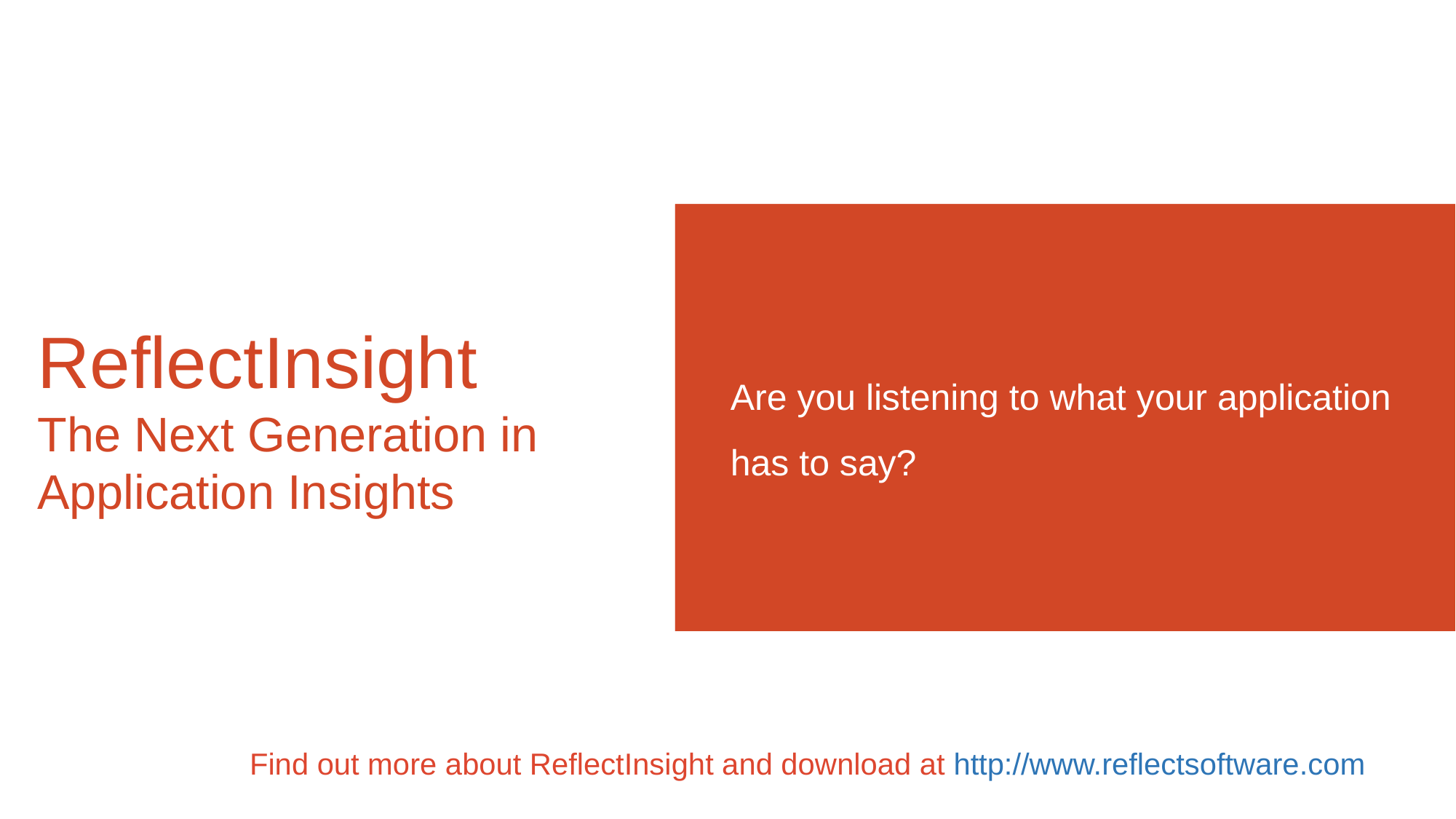

Are you listening to what your application has to say?
# ReflectInsight The Next Generation in Application Insights
Find out more about ReflectInsight and download at http://www.reflectsoftware.com